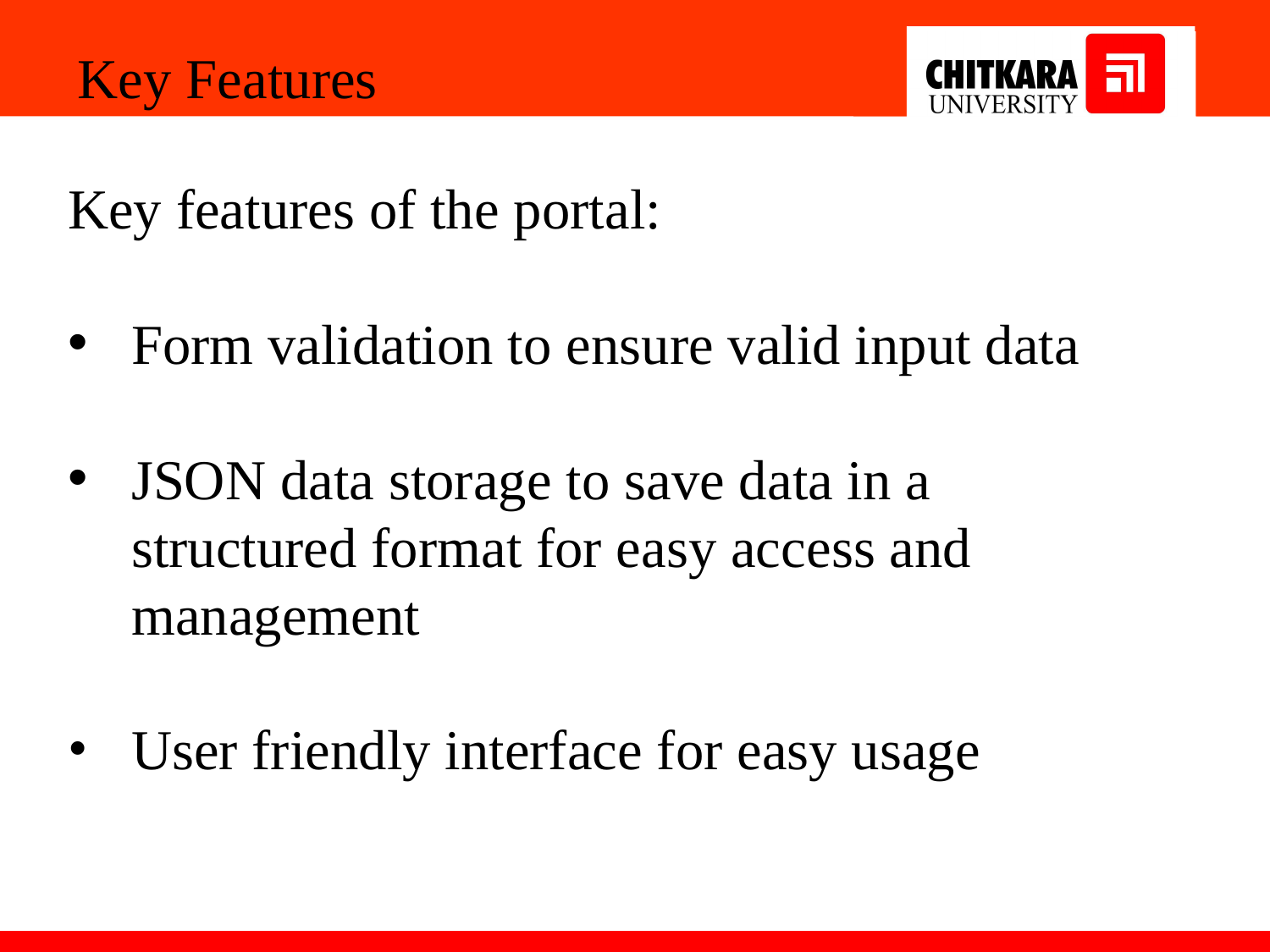

Key Features
Key features of the portal:

Form validation to ensure valid input data

JSON data storage to save data in a structured format for easy access and management

User friendly interface for easy usage